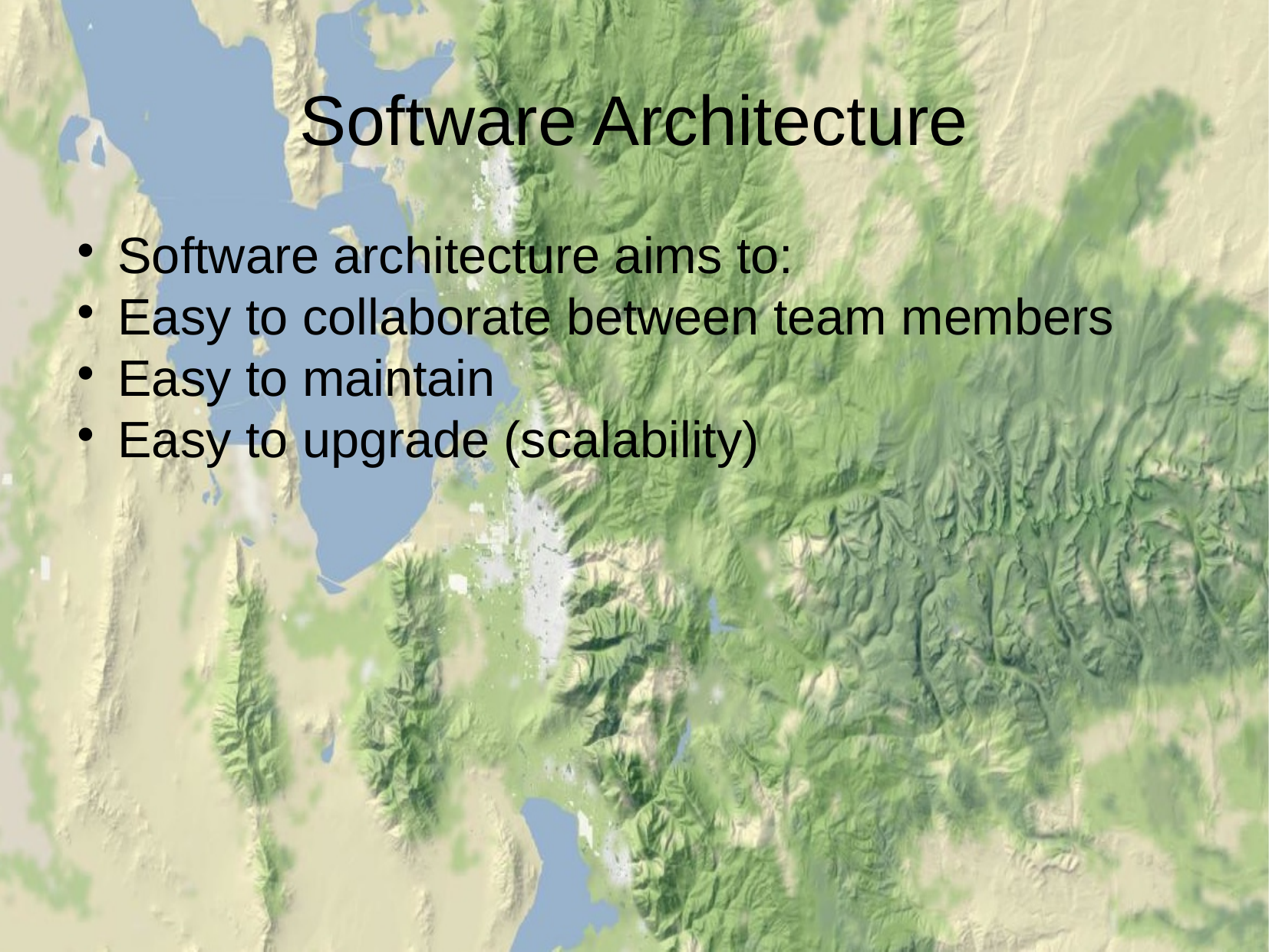

Software Architecture
Software architecture aims to:
Easy to collaborate between team members
Easy to maintain
Easy to upgrade (scalability)